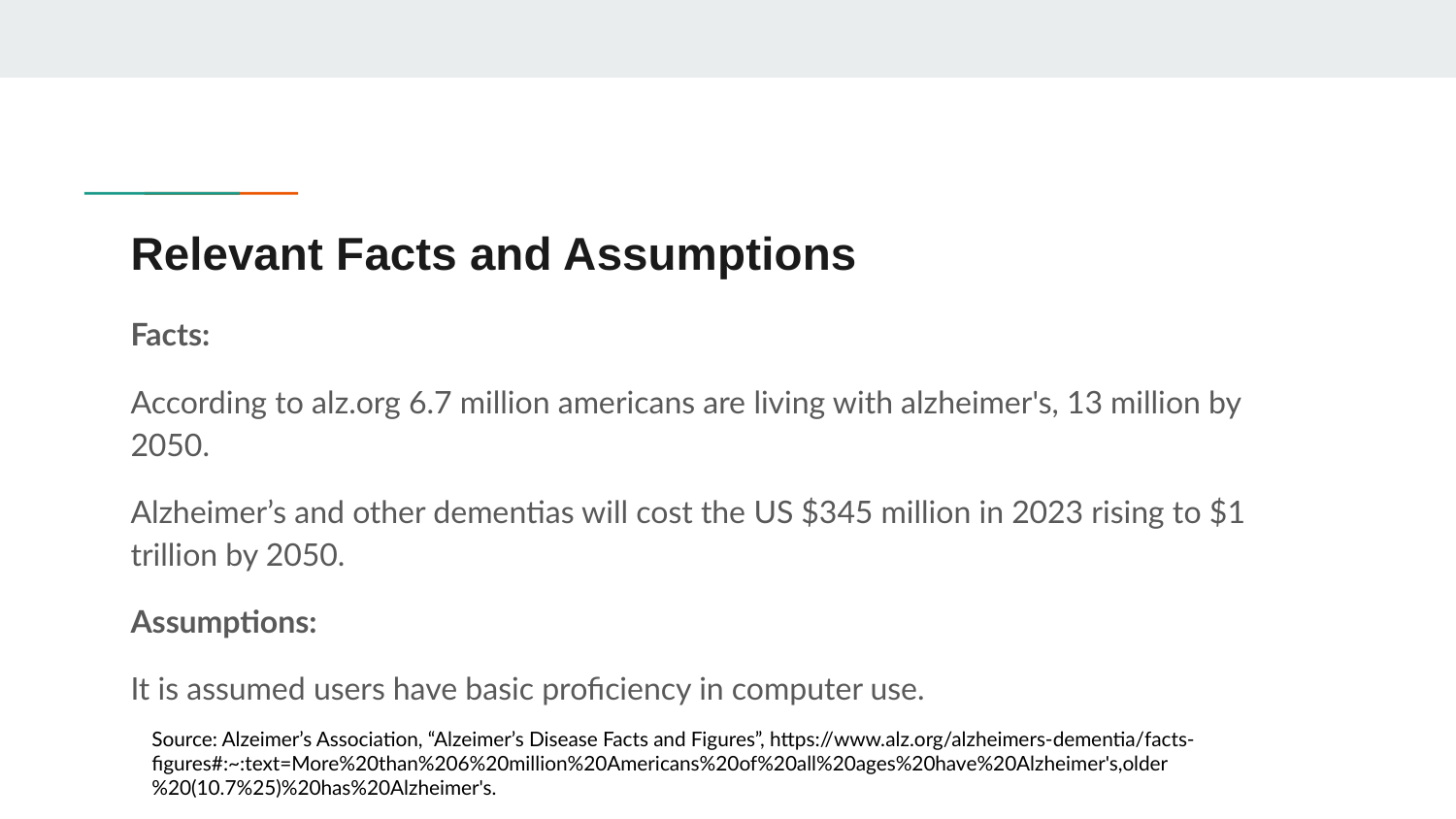

# Relevant Facts and Assumptions
Facts:
According to alz.org 6.7 million americans are living with alzheimer's, 13 million by 2050.
Alzheimer’s and other dementias will cost the US $345 million in 2023 rising to $1 trillion by 2050.
Assumptions:
It is assumed users have basic proficiency in computer use.

Source: Alzeimer’s Association, “Alzeimer’s Disease Facts and Figures”, https://www.alz.org/alzheimers-dementia/facts-figures#:~:text=More%20than%206%20million%20Americans%20of%20all%20ages%20have%20Alzheimer's,older%20(10.7%25)%20has%20Alzheimer's.